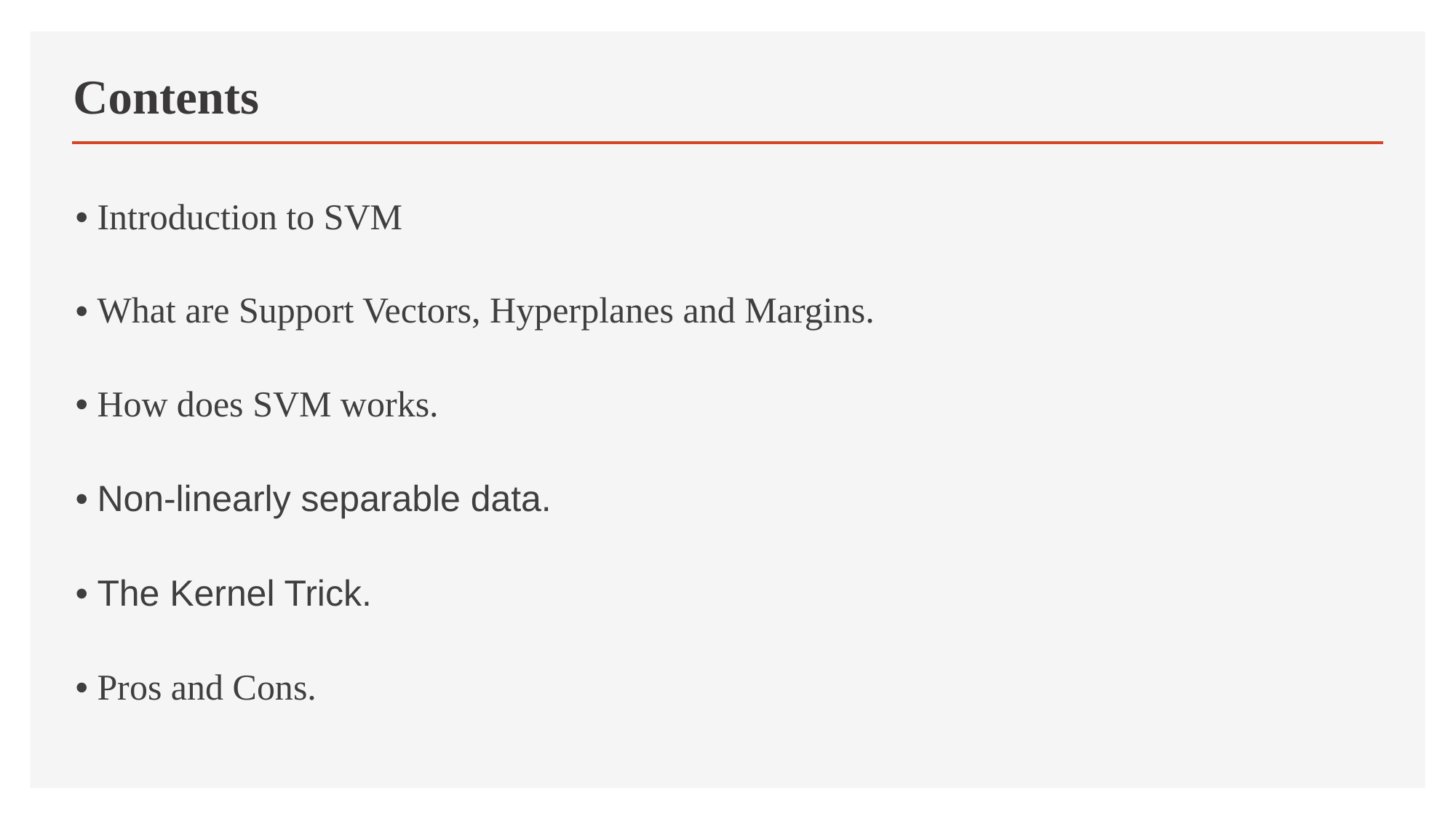

# Contents
 Introduction to SVM
 What are Support Vectors, Hyperplanes and Margins.
 How does SVM works.
 Non-linearly separable data.
 The Kernel Trick.
 Pros and Cons.